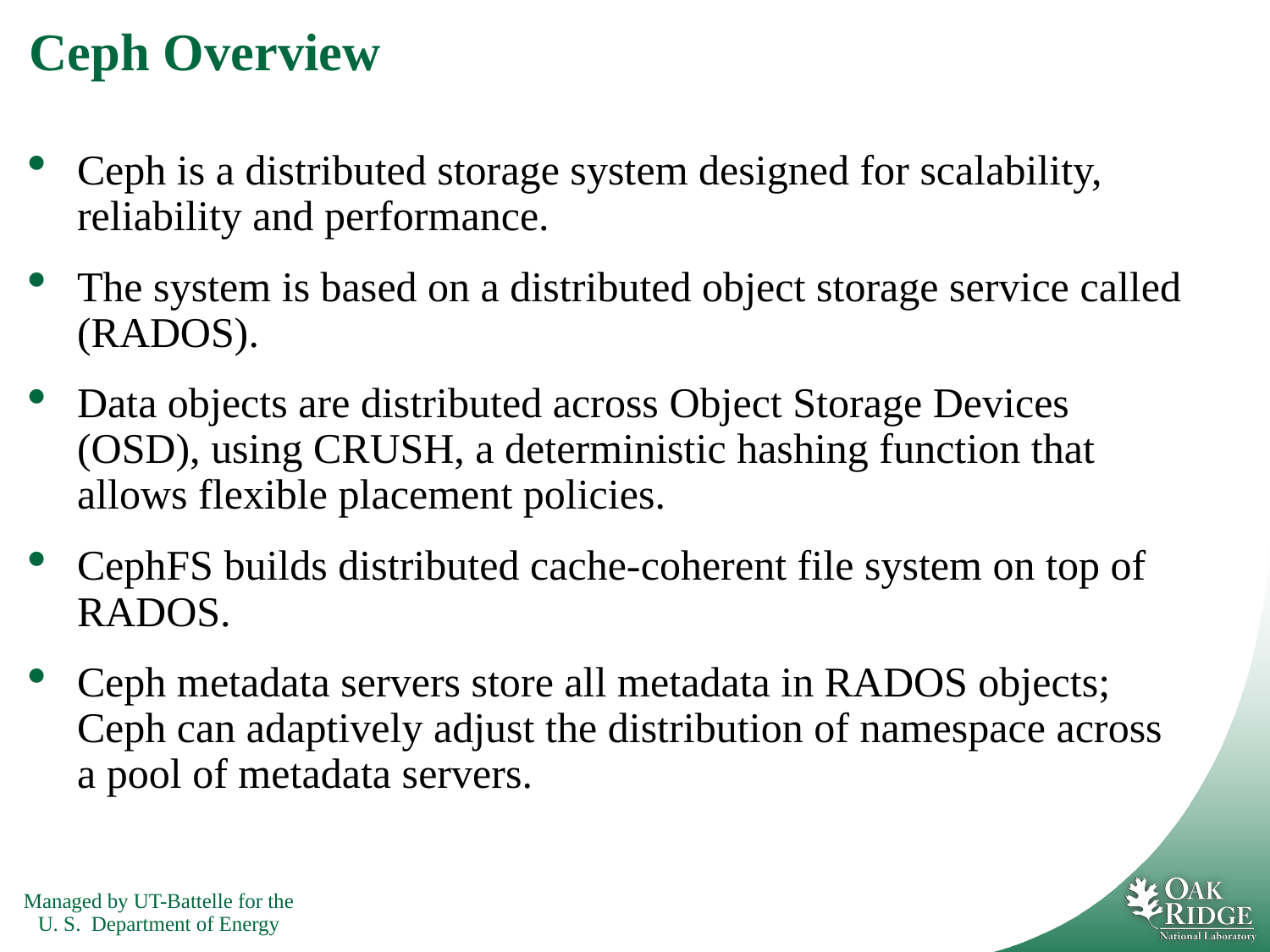

# Ceph Overview
Ceph is a distributed storage system designed for scalability, reliability and performance.
The system is based on a distributed object storage service called (RADOS).
Data objects are distributed across Object Storage Devices (OSD), using CRUSH, a deterministic hashing function that allows flexible placement policies.
CephFS builds distributed cache-coherent file system on top of RADOS.
Ceph metadata servers store all metadata in RADOS objects; Ceph can adaptively adjust the distribution of namespace across a pool of metadata servers.